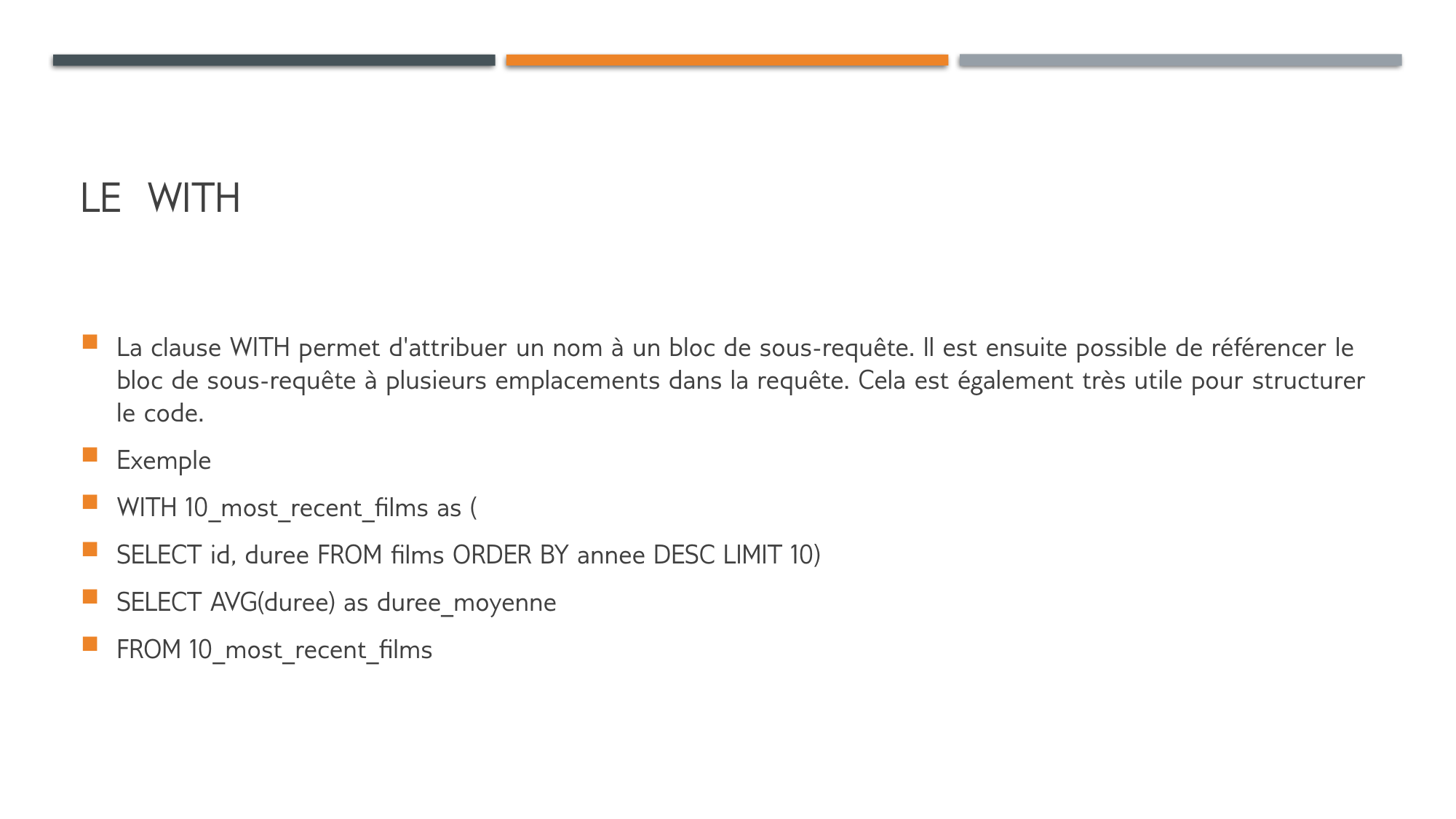

# Le  with
La clause WITH permet d'attribuer un nom à un bloc de sous-requête. Il est ensuite possible de référencer le bloc de sous-requête à plusieurs emplacements dans la requête. Cela est également très utile pour structurer le code.
Exemple
WITH 10_most_recent_films as (
SELECT id, duree FROM films ORDER BY annee DESC LIMIT 10)
SELECT AVG(duree) as duree_moyenne
FROM 10_most_recent_films